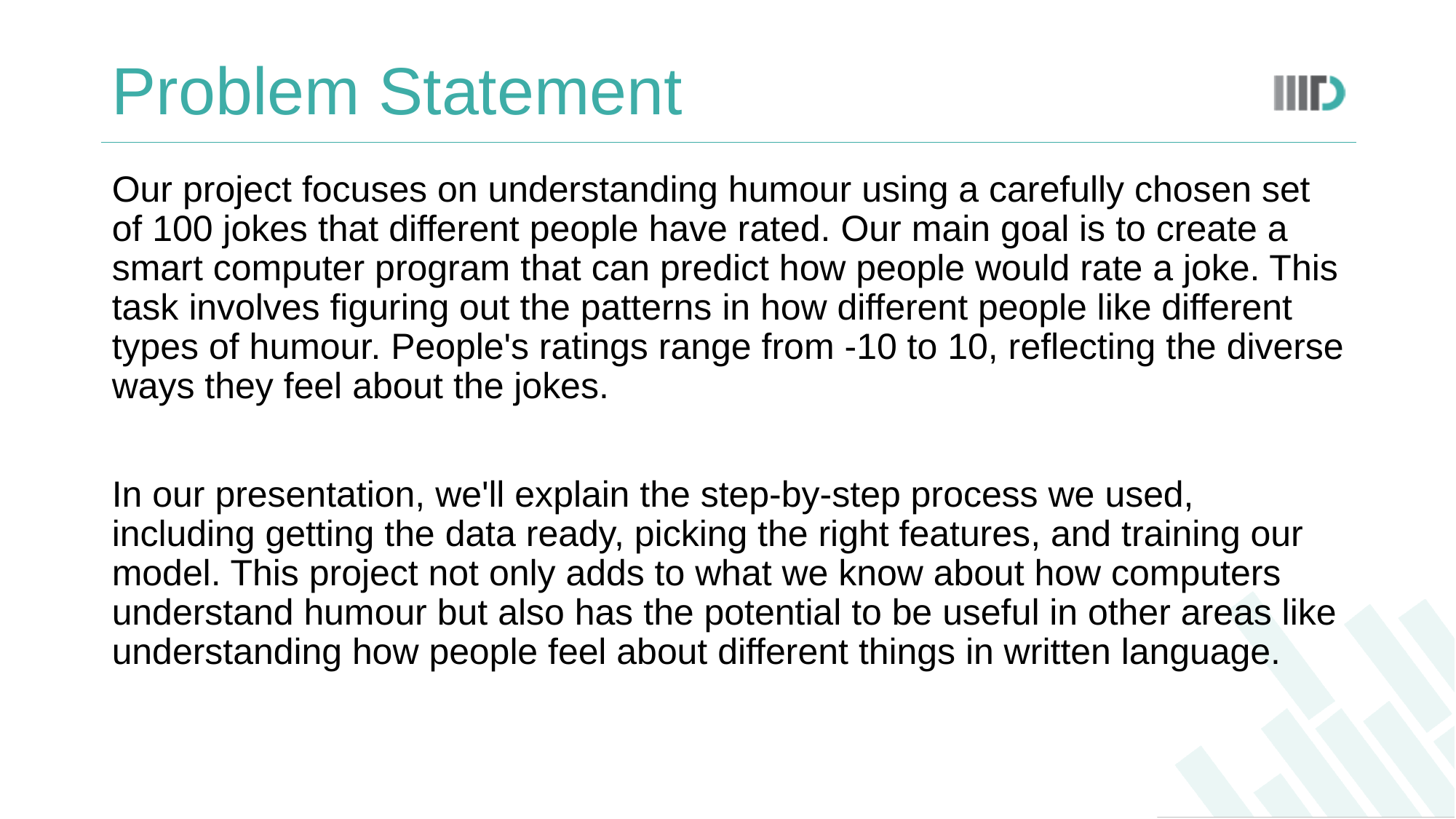

# Problem Statement
Our project focuses on understanding humour using a carefully chosen set of 100 jokes that different people have rated. Our main goal is to create a smart computer program that can predict how people would rate a joke. This task involves figuring out the patterns in how different people like different types of humour. People's ratings range from -10 to 10, reflecting the diverse ways they feel about the jokes.

In our presentation, we'll explain the step-by-step process we used, including getting the data ready, picking the right features, and training our model. This project not only adds to what we know about how computers understand humour but also has the potential to be useful in other areas like understanding how people feel about different things in written language.